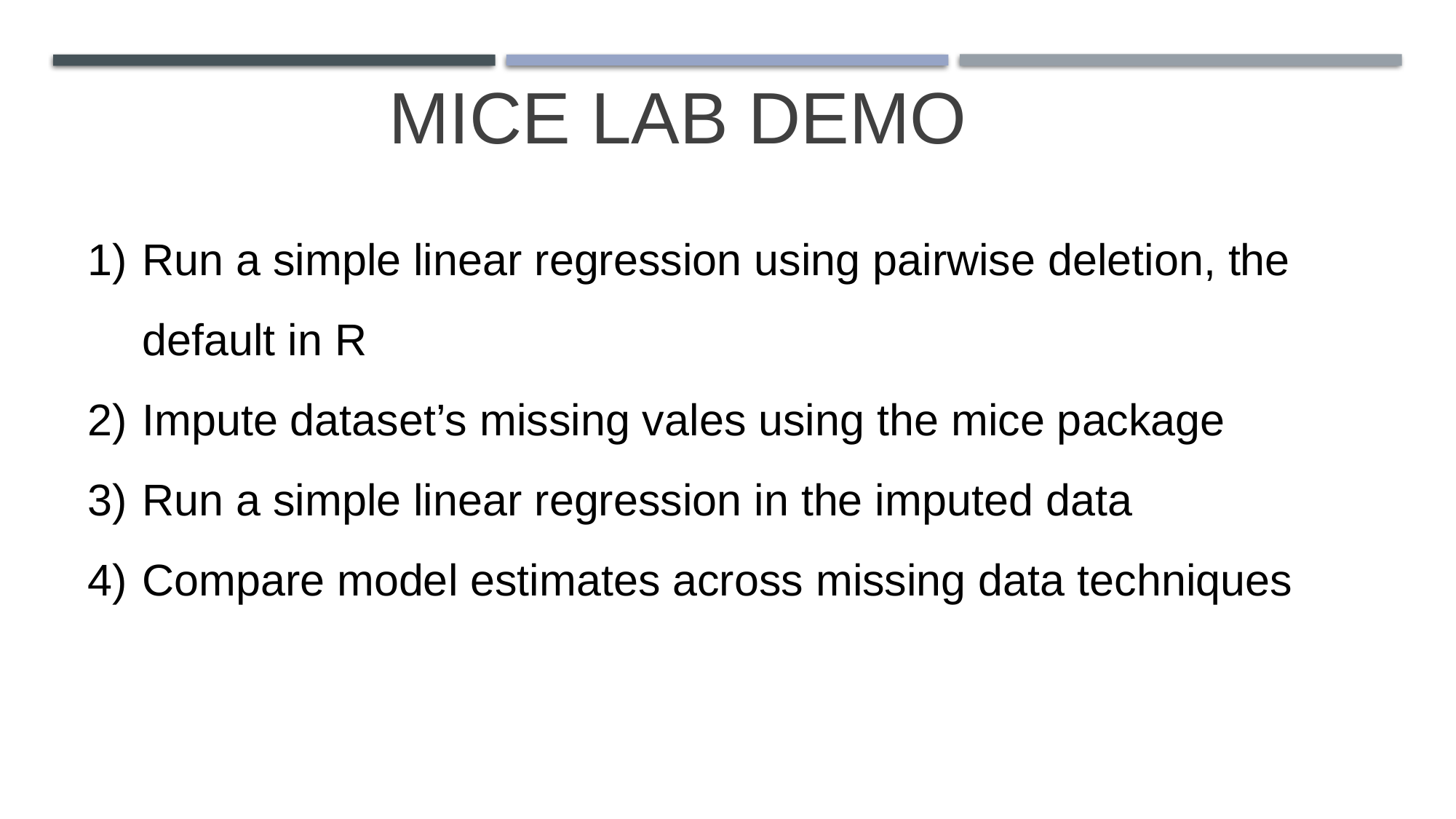

# MICE Lab Demo
Run a simple linear regression using pairwise deletion, the default in R
Impute dataset’s missing vales using the mice package
Run a simple linear regression in the imputed data
Compare model estimates across missing data techniques